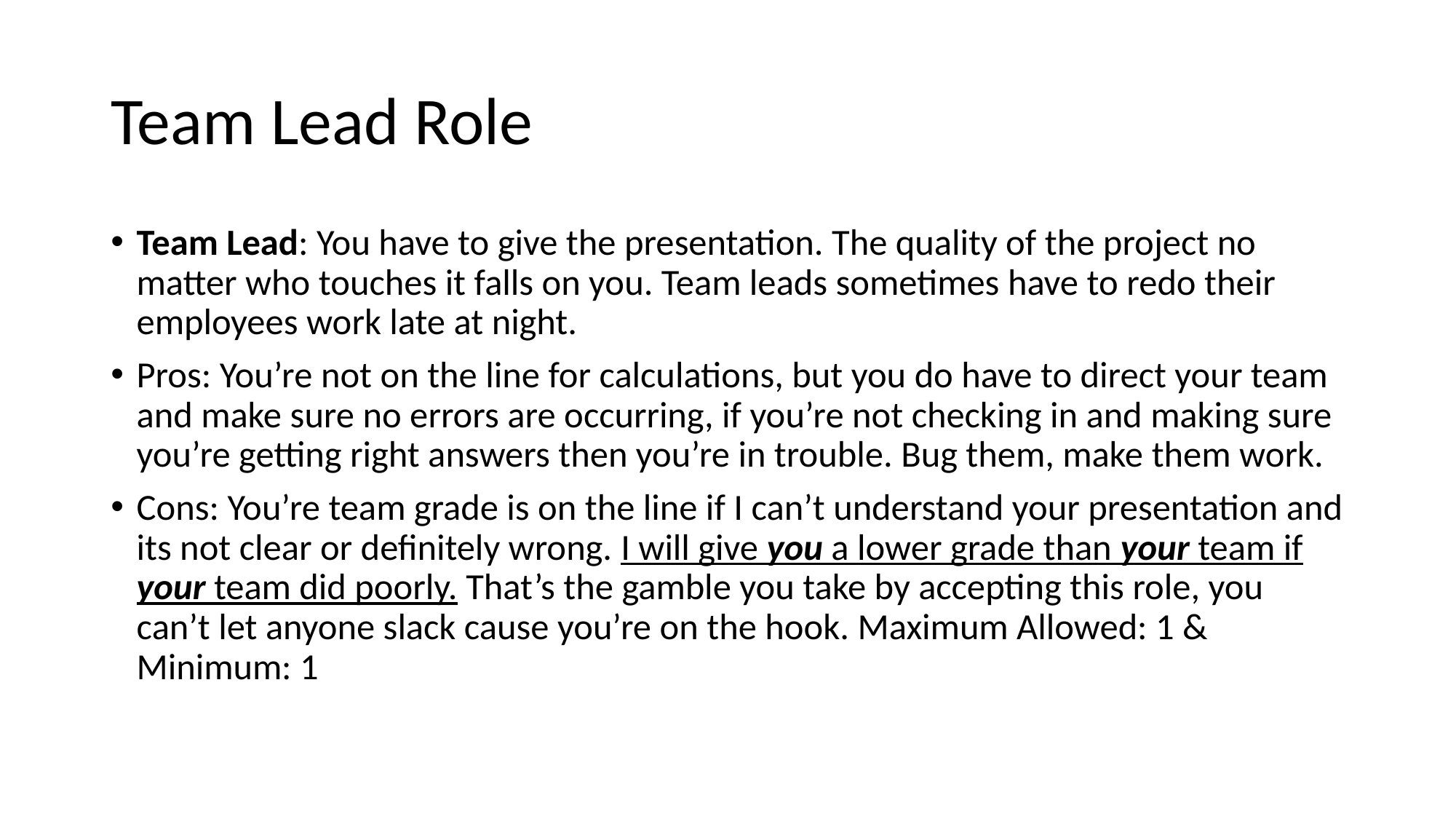

# Team Lead Role
Team Lead: You have to give the presentation. The quality of the project no matter who touches it falls on you. Team leads sometimes have to redo their employees work late at night.
Pros: You’re not on the line for calculations, but you do have to direct your team and make sure no errors are occurring, if you’re not checking in and making sure you’re getting right answers then you’re in trouble. Bug them, make them work.
Cons: You’re team grade is on the line if I can’t understand your presentation and its not clear or definitely wrong. I will give you a lower grade than your team if your team did poorly. That’s the gamble you take by accepting this role, you can’t let anyone slack cause you’re on the hook. Maximum Allowed: 1 & Minimum: 1